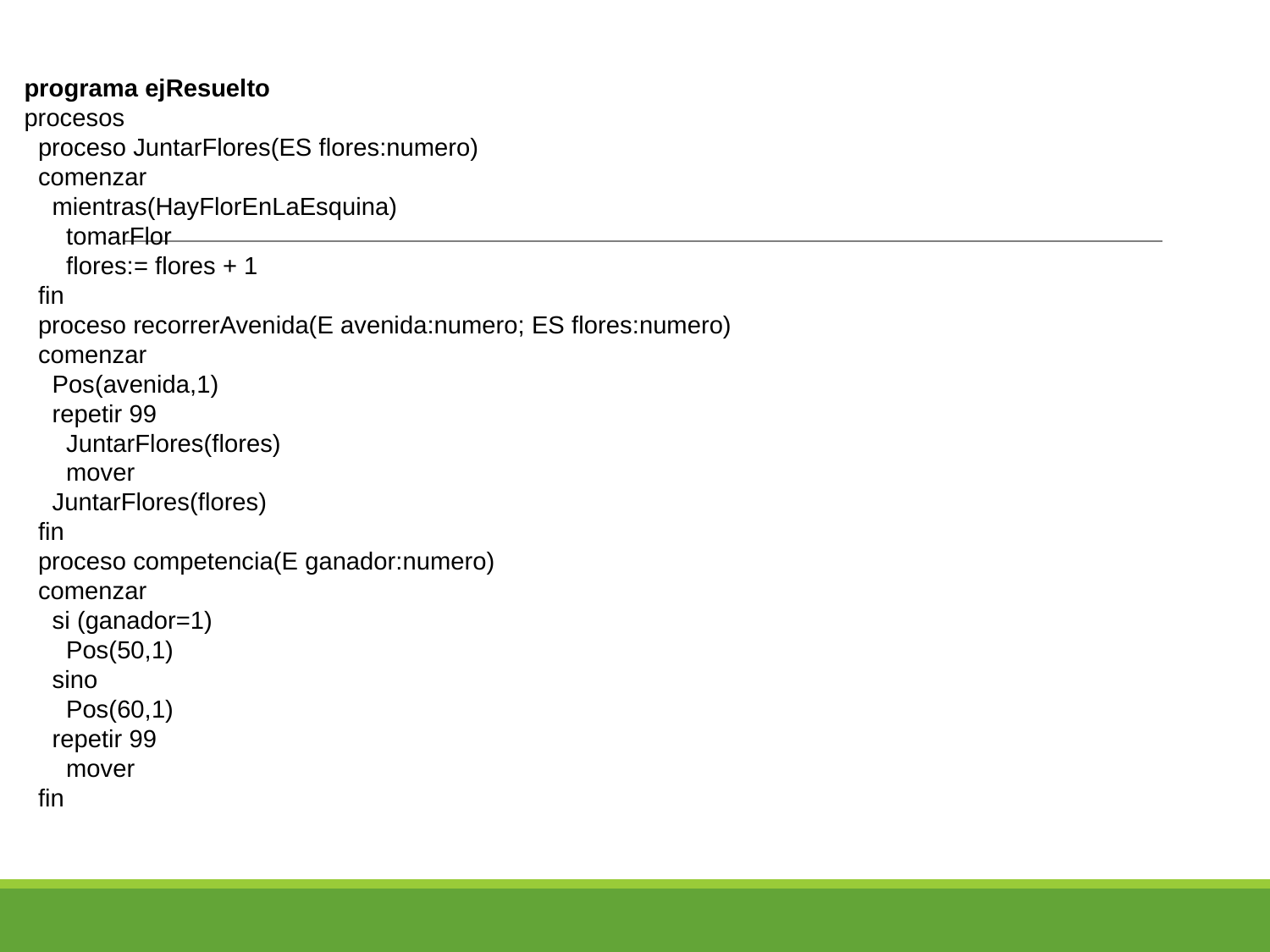

programa ejResuelto
procesos
  proceso JuntarFlores(ES flores:numero)
  comenzar
    mientras(HayFlorEnLaEsquina)
      tomarFlor
      flores:= flores + 1
  fin
  proceso recorrerAvenida(E avenida:numero; ES flores:numero)
  comenzar
    Pos(avenida,1)
    repetir 99
      JuntarFlores(flores)
      mover
    JuntarFlores(flores)
  fin
  proceso competencia(E ganador:numero)
  comenzar
    si (ganador=1)
      Pos(50,1)
    sino
      Pos(60,1)
    repetir 99
      mover
  fin